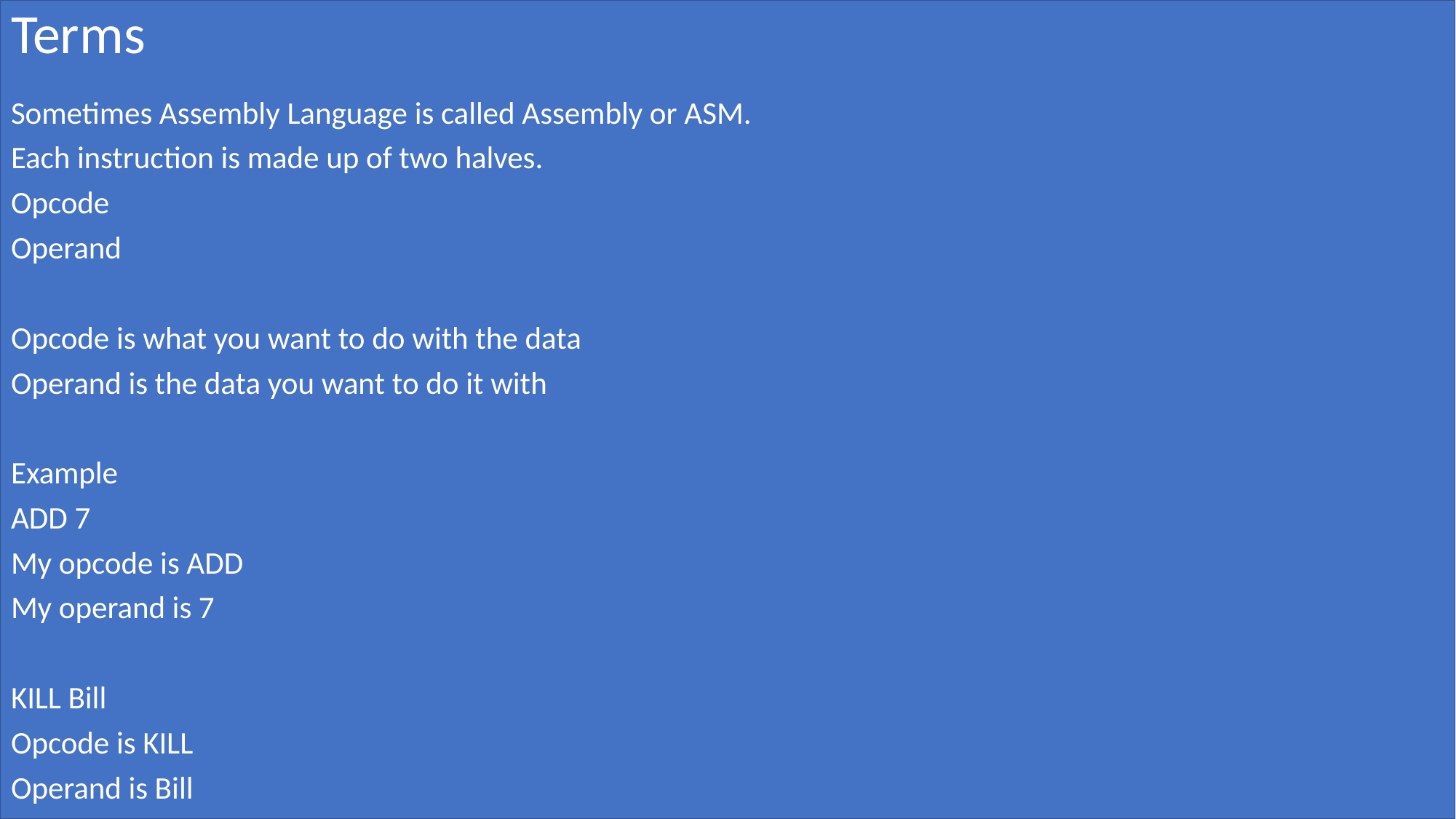

# Terms
Sometimes Assembly Language is called Assembly or ASM.
Each instruction is made up of two halves.
Opcode
Operand

Opcode is what you want to do with the data
Operand is the data you want to do it with

Example
ADD 7
My opcode is ADD
My operand is 7

KILL Bill
Opcode is KILL
Operand is Bill